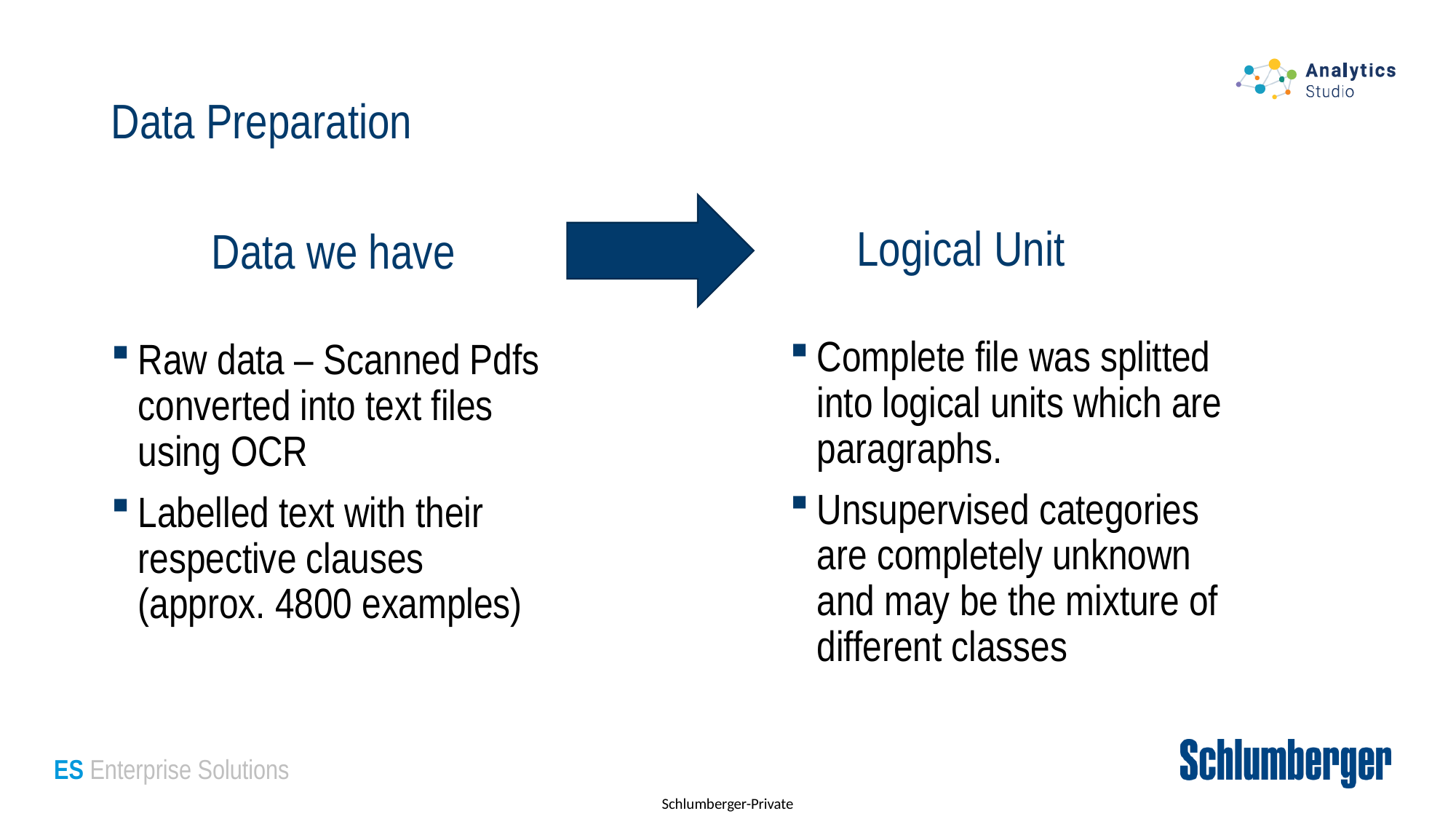

Data Preparation
Logical Unit
Data we have

Complete file was splitted into logical units which are paragraphs.
Unsupervised categories are completely unknown and may be the mixture of different classes
Raw data – Scanned Pdfs converted into text files using OCR
Labelled text with their respective clauses (approx. 4800 examples)